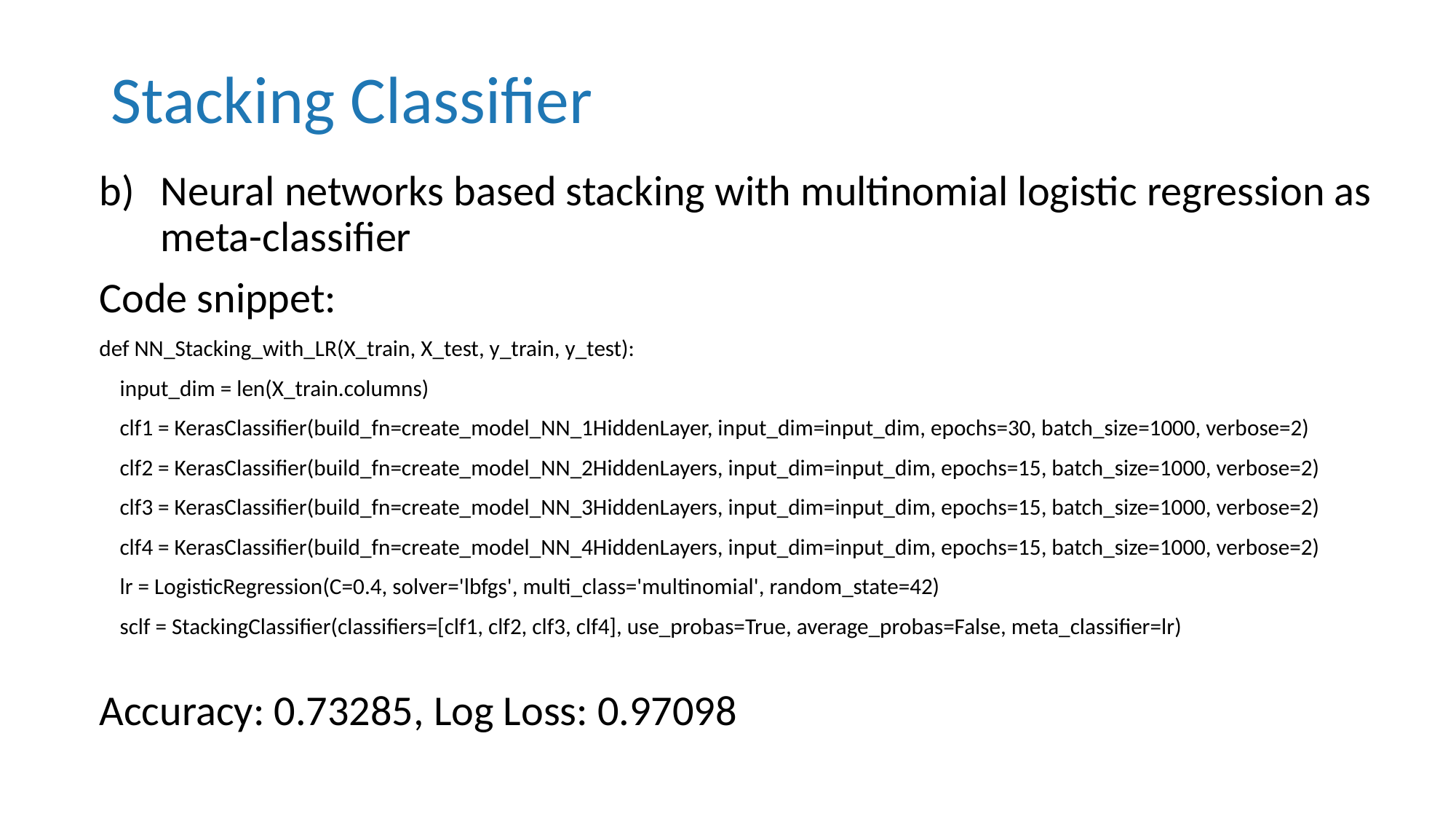

# Stacking Classifier
Neural networks based stacking with multinomial logistic regression as meta-classifier
Code snippet:
def NN_Stacking_with_LR(X_train, X_test, y_train, y_test):
    input_dim = len(X_train.columns)
    clf1 = KerasClassifier(build_fn=create_model_NN_1HiddenLayer, input_dim=input_dim, epochs=30, batch_size=1000, verbose=2)
    clf2 = KerasClassifier(build_fn=create_model_NN_2HiddenLayers, input_dim=input_dim, epochs=15, batch_size=1000, verbose=2)
    clf3 = KerasClassifier(build_fn=create_model_NN_3HiddenLayers, input_dim=input_dim, epochs=15, batch_size=1000, verbose=2)
    clf4 = KerasClassifier(build_fn=create_model_NN_4HiddenLayers, input_dim=input_dim, epochs=15, batch_size=1000, verbose=2)
    lr = LogisticRegression(C=0.4, solver='lbfgs', multi_class='multinomial', random_state=42)
    sclf = StackingClassifier(classifiers=[clf1, clf2, clf3, clf4], use_probas=True, average_probas=False, meta_classifier=lr)

Accuracy: 0.73285, Log Loss: 0.97098